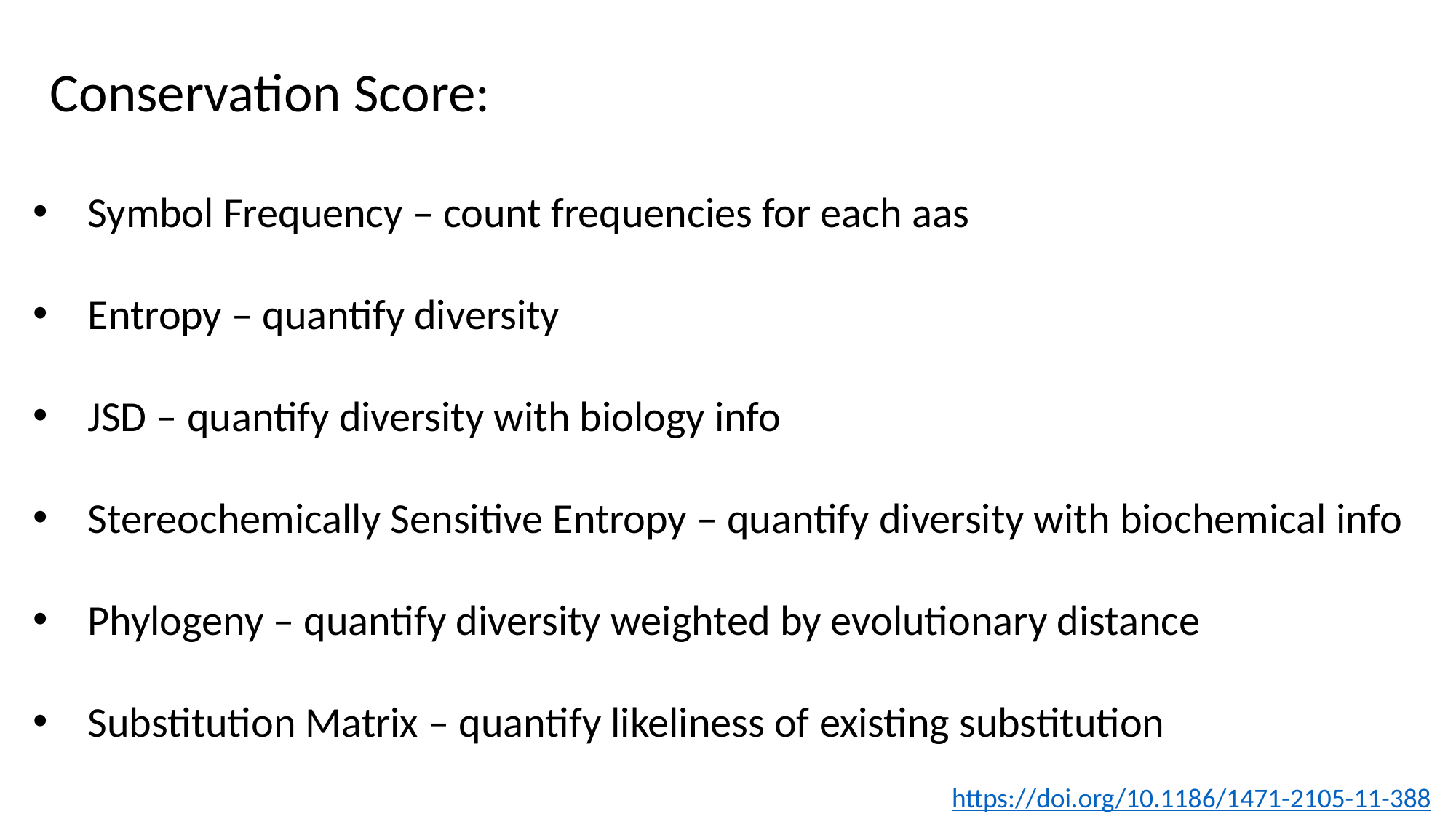

Conservation Score:
Symbol Frequency – count frequencies for each aas
Entropy – quantify diversity
JSD – quantify diversity with biology info
Stereochemically Sensitive Entropy – quantify diversity with biochemical info
Phylogeny – quantify diversity weighted by evolutionary distance
Substitution Matrix – quantify likeliness of existing substitution
https://doi.org/10.1186/1471-2105-11-388